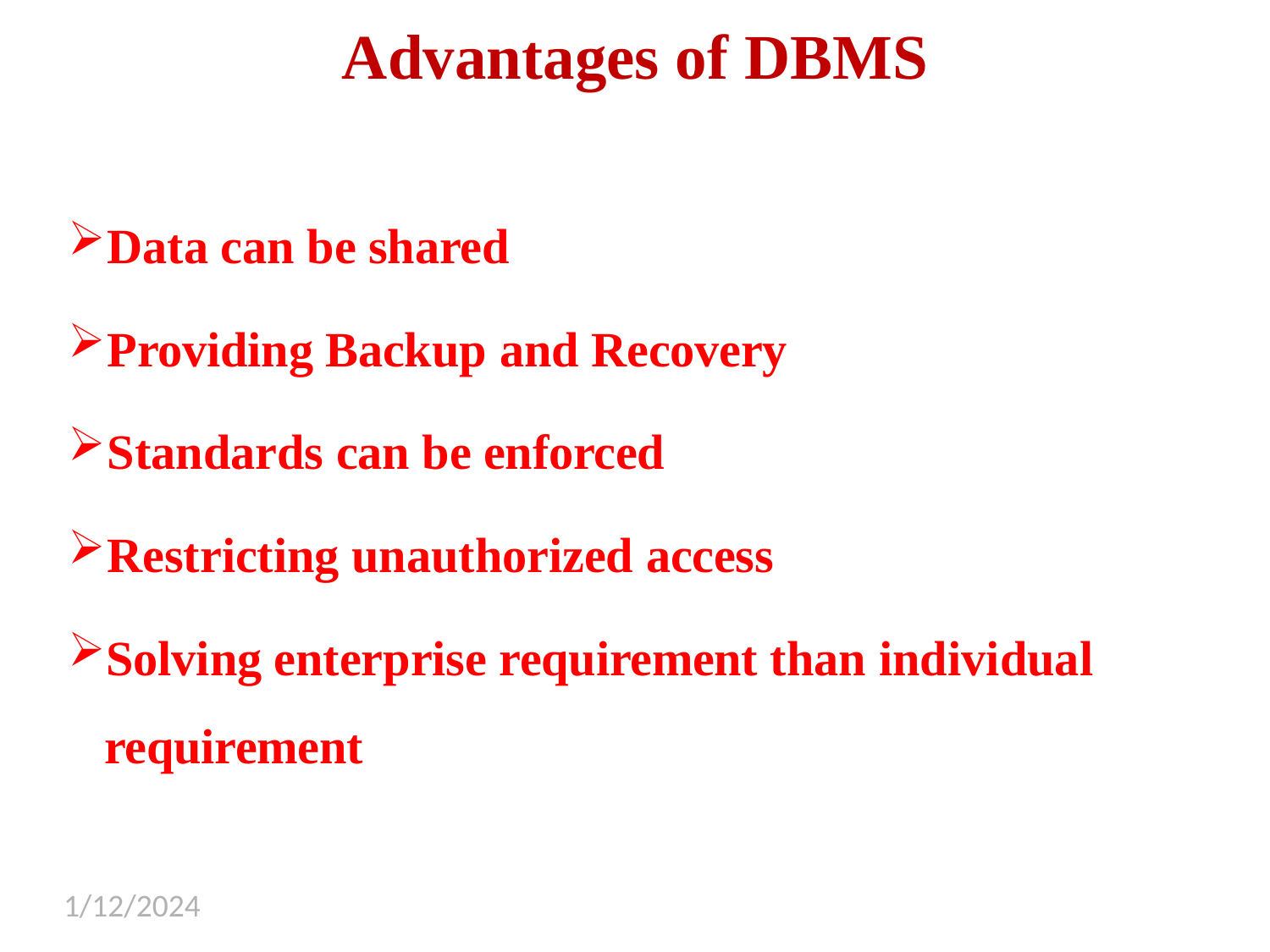

# Advantages of DBMS
Data can be shared
Providing Backup and Recovery
Standards can be enforced
Restricting unauthorized access
Solving enterprise requirement than individual  requirement
1/12/2024
UCS310: DBMS